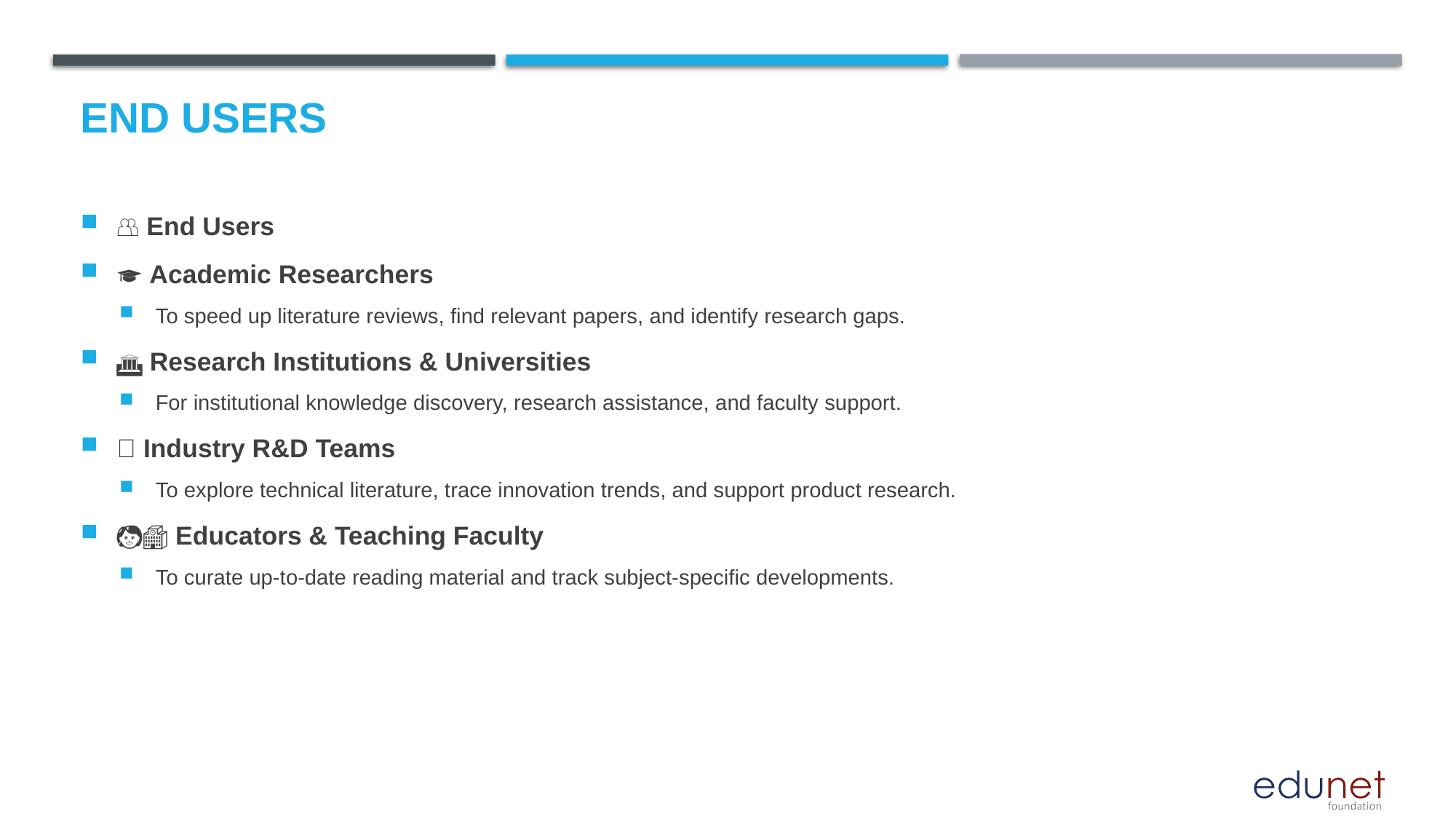

# End users
👥 End Users
🎓 Academic Researchers
To speed up literature reviews, find relevant papers, and identify research gaps.
🏛️ Research Institutions & Universities
For institutional knowledge discovery, research assistance, and faculty support.
🧪 Industry R&D Teams
To explore technical literature, trace innovation trends, and support product research.
👩‍🏫 Educators & Teaching Faculty
To curate up-to-date reading material and track subject-specific developments.